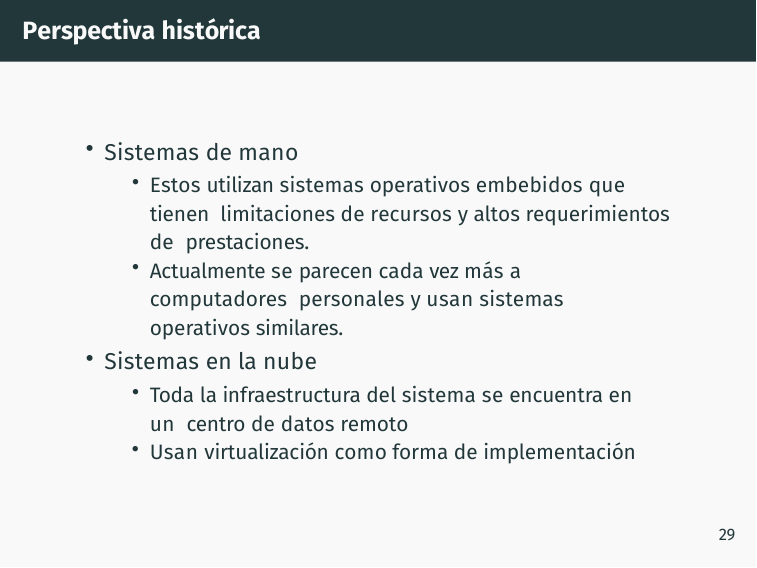

# Perspectiva histórica
Sistemas de mano
Estos utilizan sistemas operativos embebidos que tienen  limitaciones de recursos y altos requerimientos de  prestaciones.
Actualmente se parecen cada vez más a computadores  personales y usan sistemas operativos similares.
Sistemas en la nube
Toda la infraestructura del sistema se encuentra en un  centro de datos remoto
Usan virtualización como forma de implementación
29